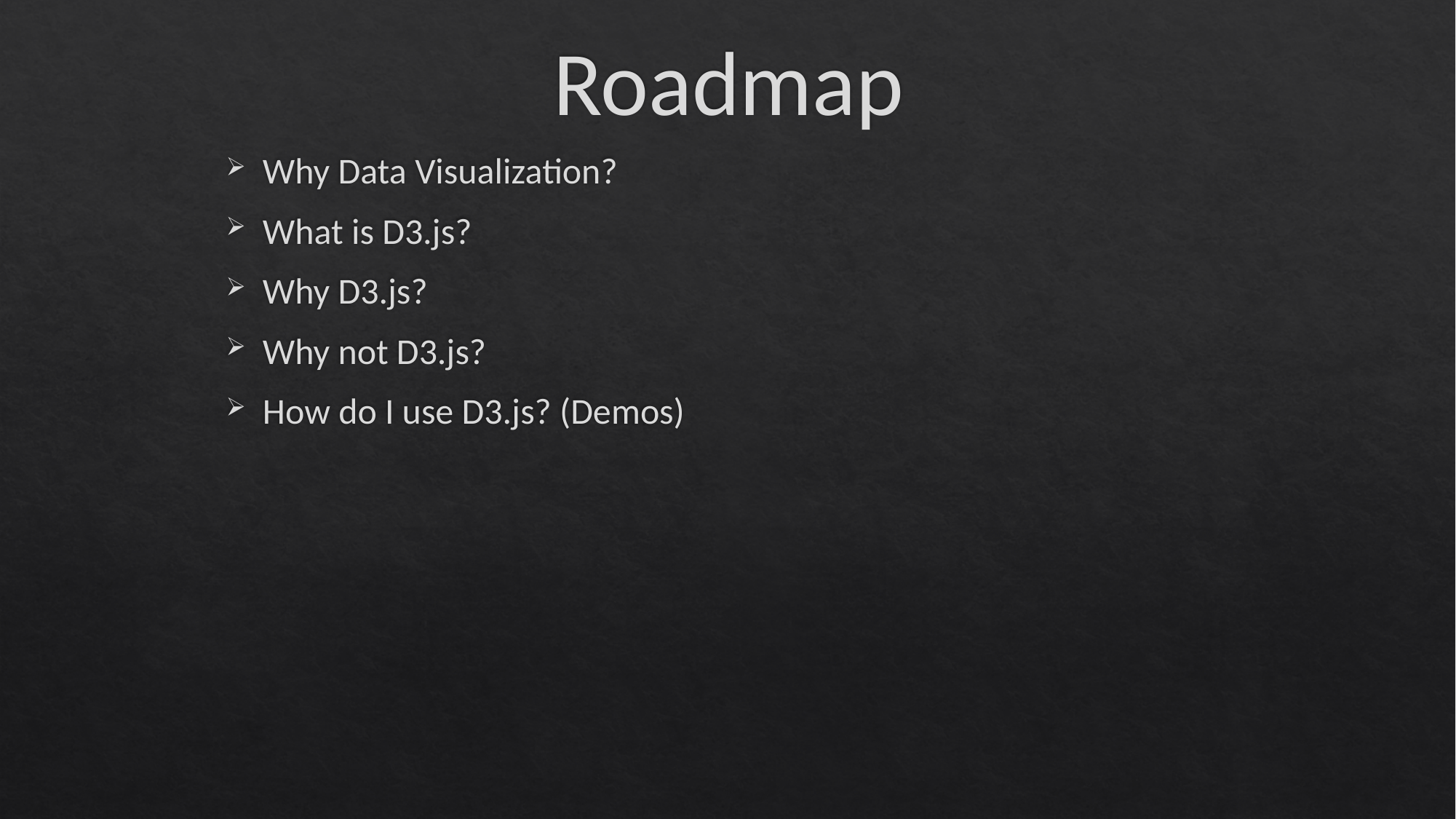

# Roadmap
Why Data Visualization?
What is D3.js?
Why D3.js?
Why not D3.js?
How do I use D3.js? (Demos)